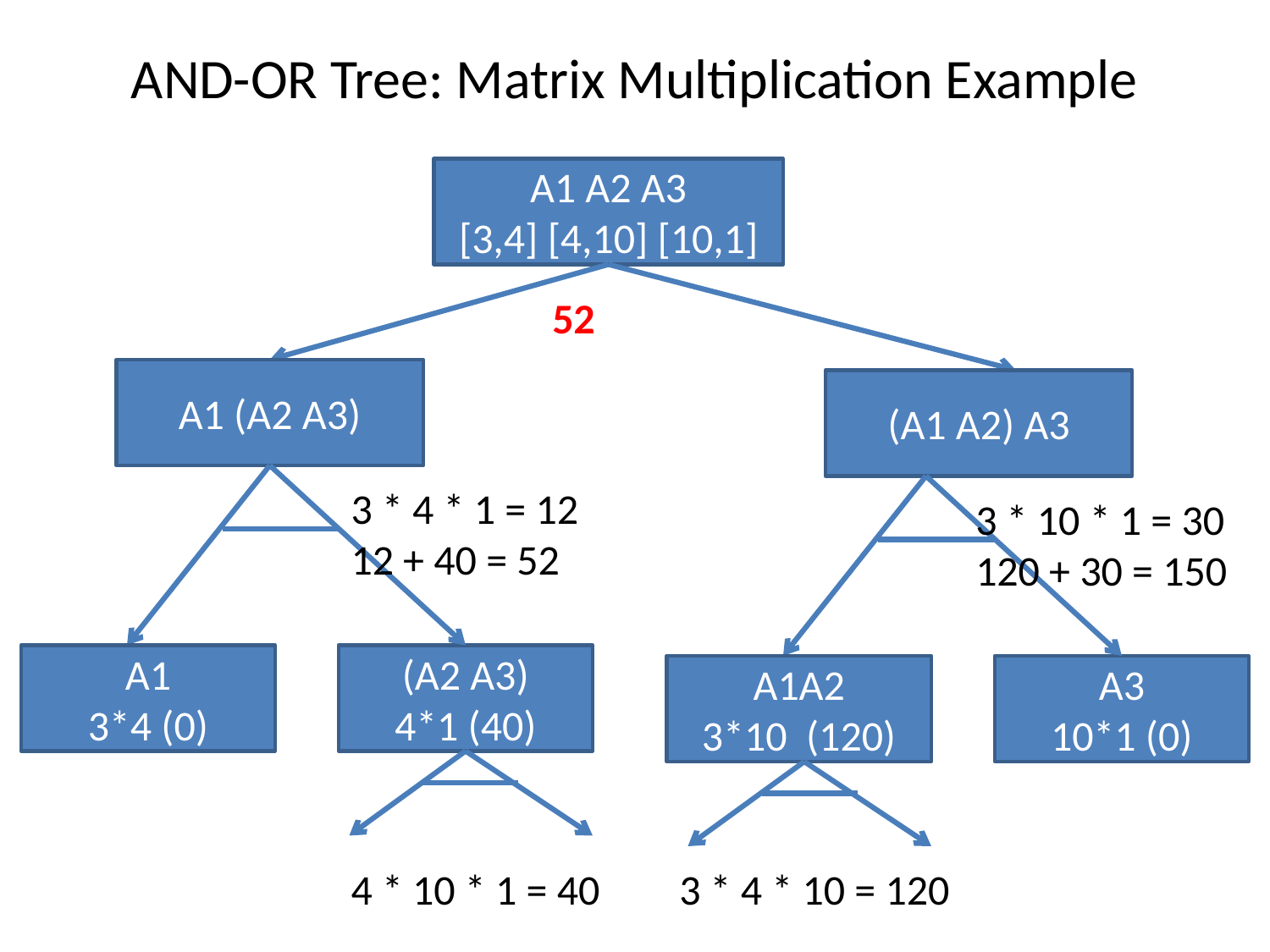

# AND-OR Tree: Matrix Multiplication Example
A1 A2 A3
[3,4] [4,10] [10,1]
52
A1 (A2 A3)
(A1 A2) A3
3 * 4 * 1 = 12
12 + 40 = 52
3 * 10 * 1 = 30
120 + 30 = 150
A1
3*4 (0)
(A2 A3)
4*1 (40)
A1A2
3*10  (120)
A3
10*1 (0)
4 * 10 * 1 = 40
3 * 4 * 10 = 120